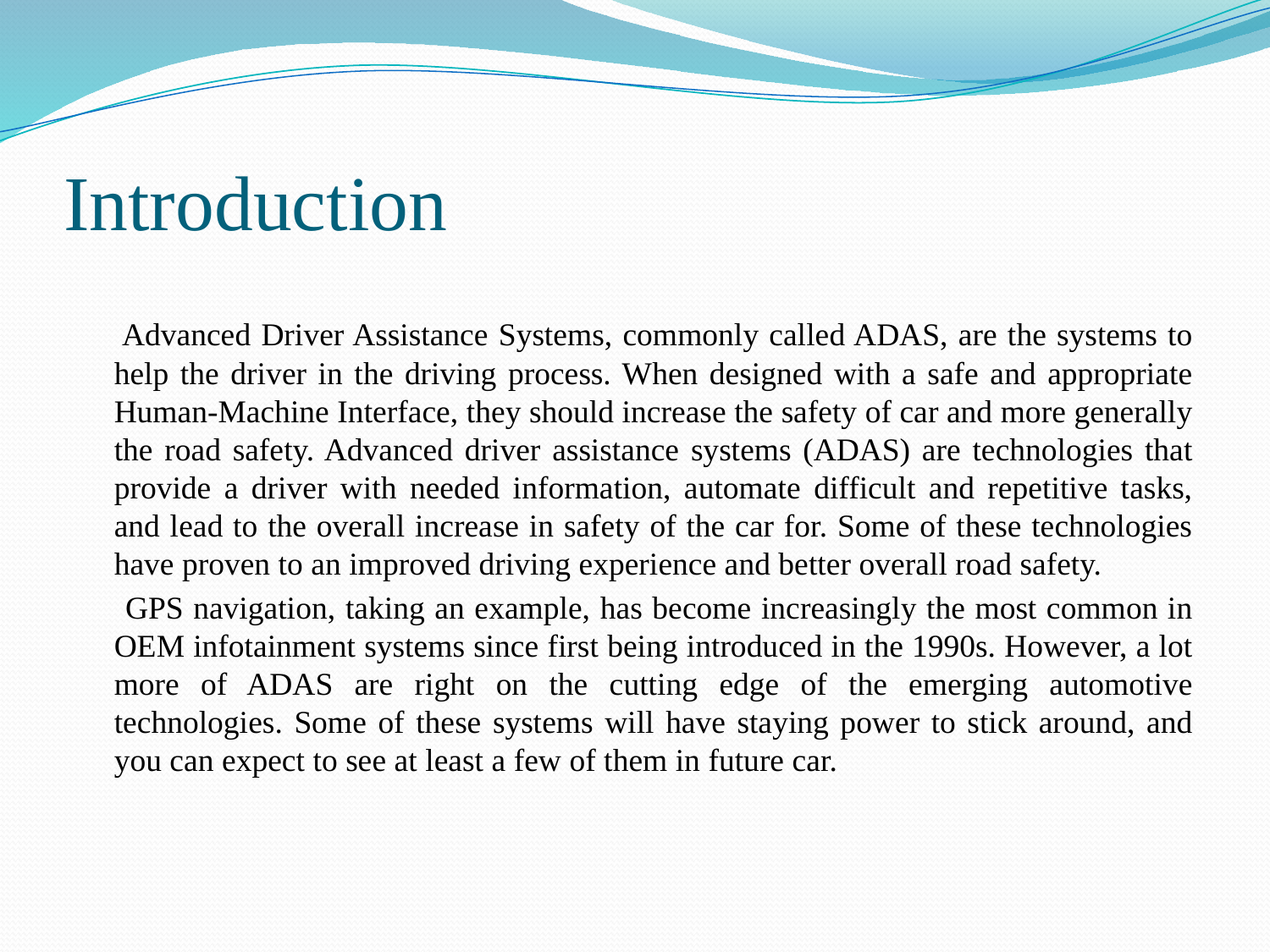

# Introduction

    Advanced Driver Assistance Systems, commonly called ADAS, are the systems to help the driver in the driving process. When designed with a safe and appropriate Human-Machine Interface, they should increase the safety of car and more generally the road safety. Advanced driver assistance systems (ADAS) are technologies that provide a driver with needed information, automate difficult and repetitive tasks, and lead to the overall increase in safety of the car for. Some of these technologies have proven to an improved driving experience and better overall road safety.
     GPS navigation, taking an example, has become increasingly the most common in OEM infotainment systems since first being introduced in the 1990s. However, a lot more of ADAS are right on the cutting edge of the emerging automotive technologies. Some of these systems will have staying power to stick around, and you can expect to see at least a few of them in future car.